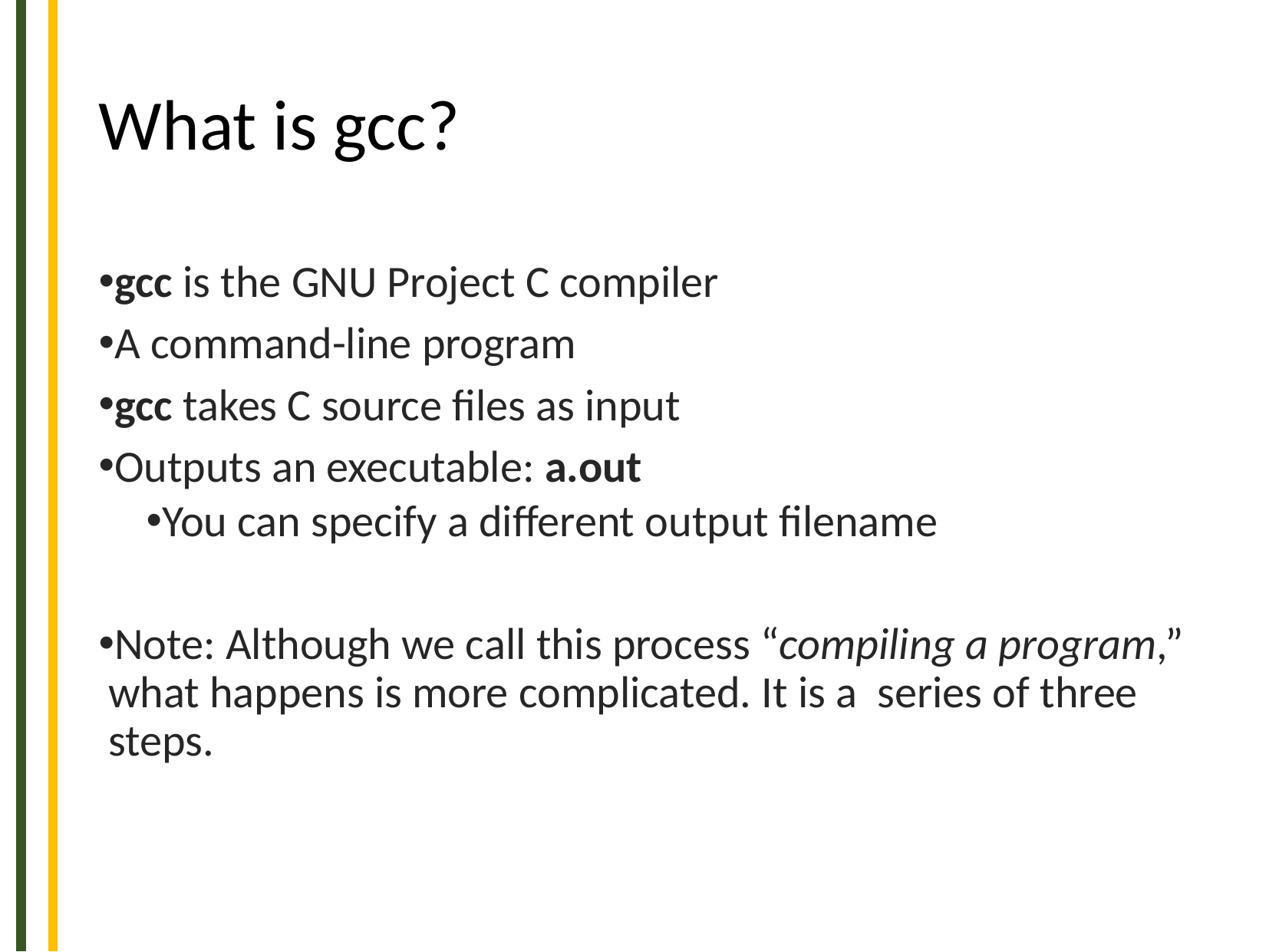

# What is gcc?
gcc is the GNU Project C compiler
A command-line program
gcc takes C source files as input
Outputs an executable: a.out
You can specify a different output filename

Note: Although we call this process “compiling a program,” what happens is more complicated. It is a  series of three steps.